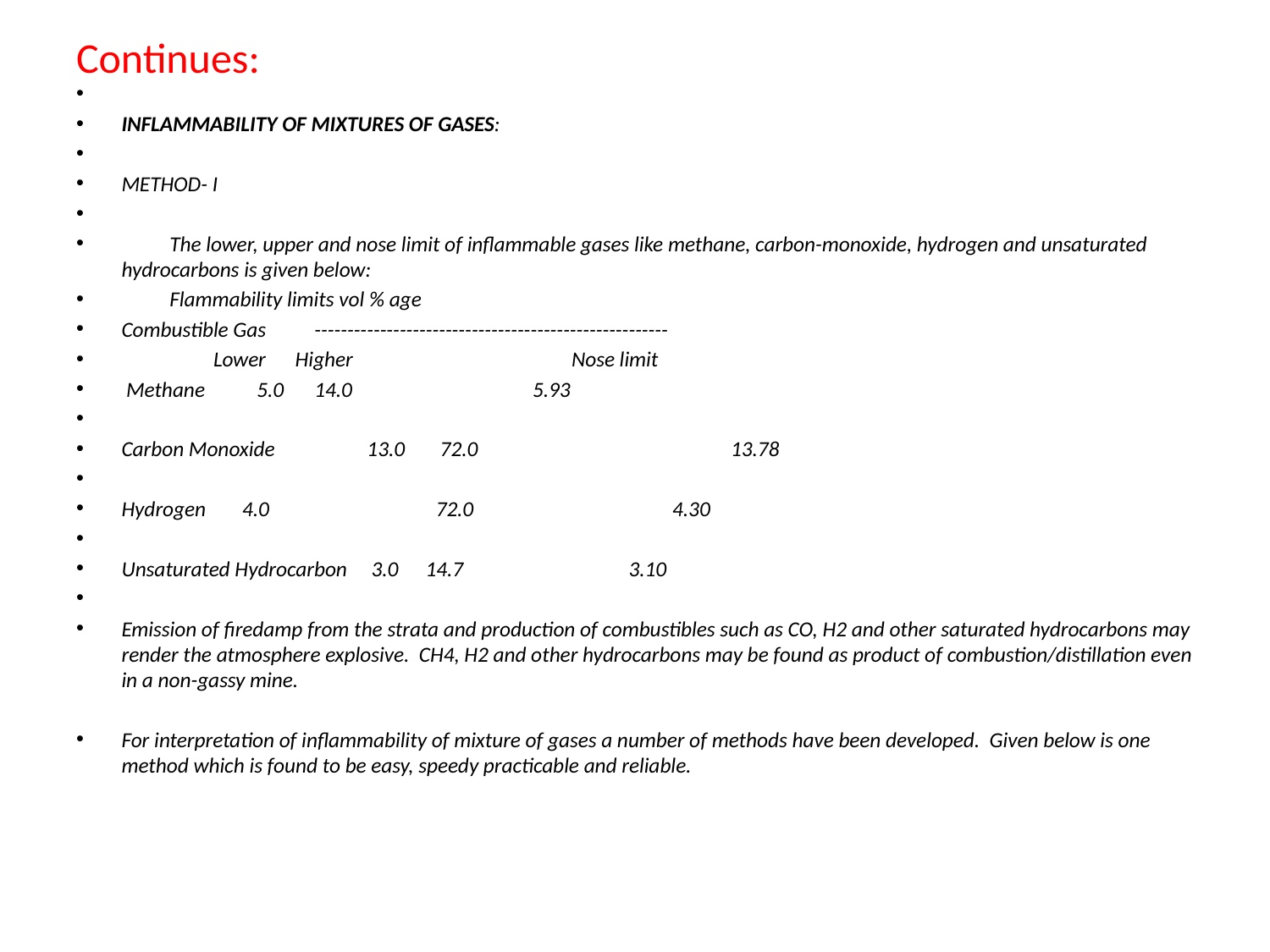

# Continues:

INFLAMMABILITY OF MIXTURES OF GASES:

METHOD- I

	The lower, upper and nose limit of inflammable gases like methane, carbon-monoxide, hydrogen and unsaturated hydrocarbons is given below:
						Flammability limits vol % age
Combustible Gas		------------------------------------------------------
		         Lower		      Higher	                                           Nose limit
 Methane			        5.0			14.0		                                   5.93

Carbon Monoxide                   13.0		      72.0	                                              13.78

Hydrogen			     4.0		                         72.0		                                  4.30

Unsaturated Hydrocarbon     3.0		   14.7		                         3.10

Emission of firedamp from the strata and production of combustibles such as CO, H2 and other saturated hydrocarbons may render the atmosphere explosive.  CH4, H2 and other hydrocarbons may be found as product of combustion/distillation even in a non-gassy mine.

For interpretation of inflammability of mixture of gases a number of methods have been developed.  Given below is one method which is found to be easy, speedy practicable and reliable.